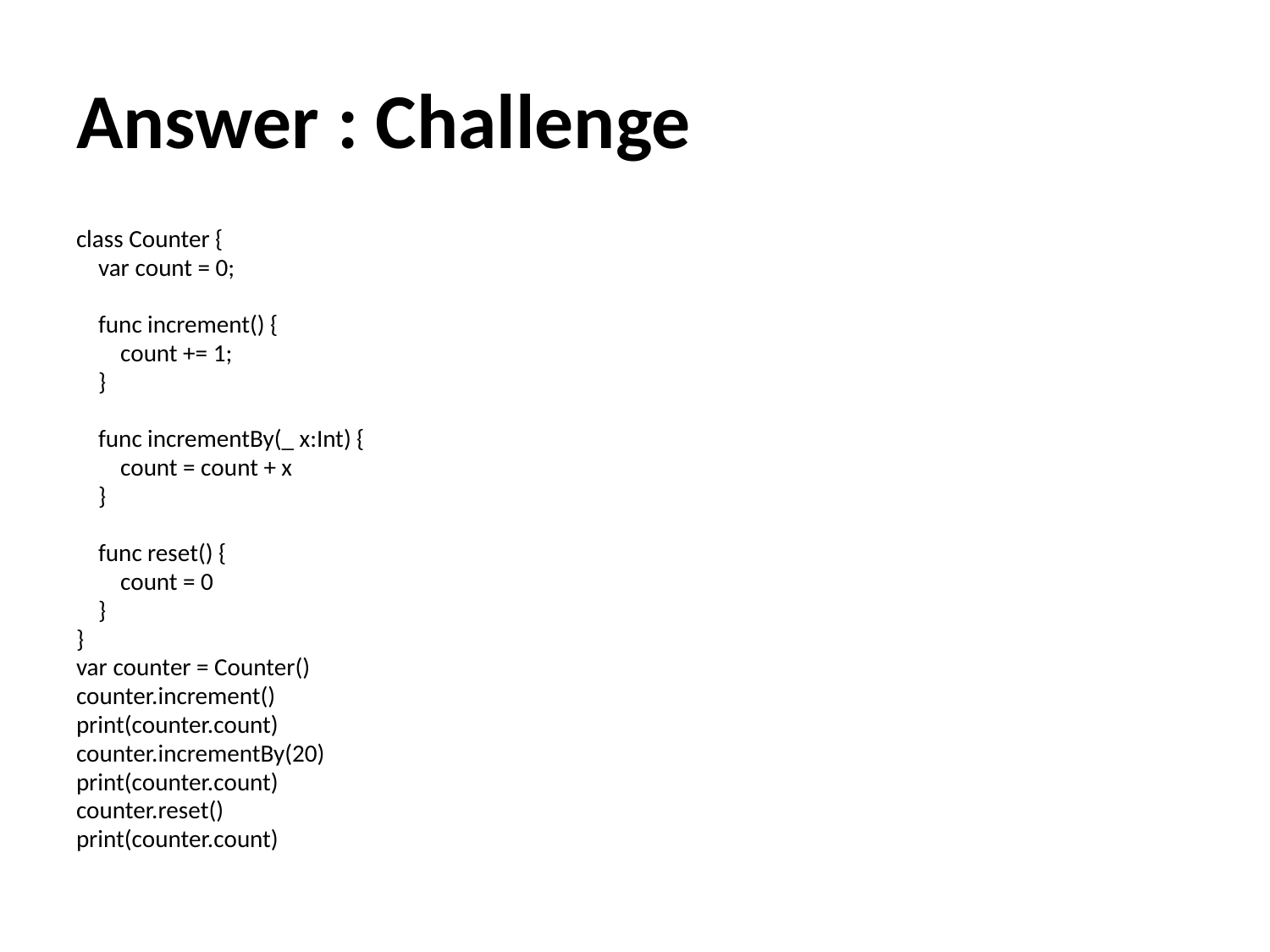

# Answer : Challenge

class Counter {
    var count = 0;

    func increment() {
        count += 1;
    }

    func incrementBy(_ x:Int) {
        count = count + x
    }

    func reset() {
        count = 0
    }
}
var counter = Counter()
counter.increment()
print(counter.count)
counter.incrementBy(20)
print(counter.count)
counter.reset()
print(counter.count)